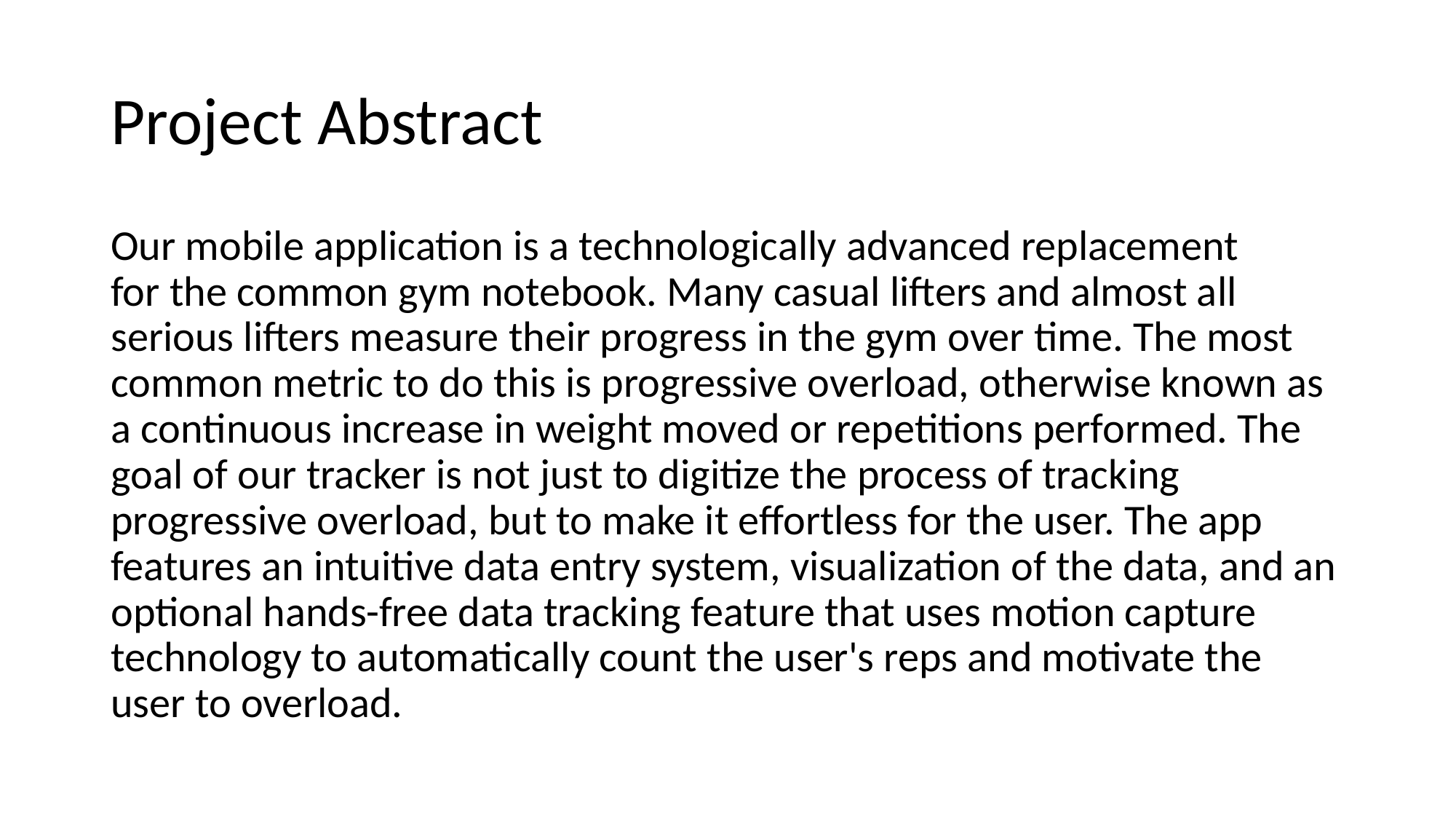

# Project Abstract
Our mobile application is a technologically advanced replacement for the common gym notebook. Many casual lifters and almost all serious lifters measure their progress in the gym over time. The most common metric to do this is progressive overload, otherwise known as a continuous increase in weight moved or repetitions performed. The goal of our tracker is not just to digitize the process of tracking progressive overload, but to make it effortless for the user. The app features an intuitive data entry system, visualization of the data, and an optional hands-free data tracking feature that uses motion capture technology to automatically count the user's reps and motivate the user to overload.